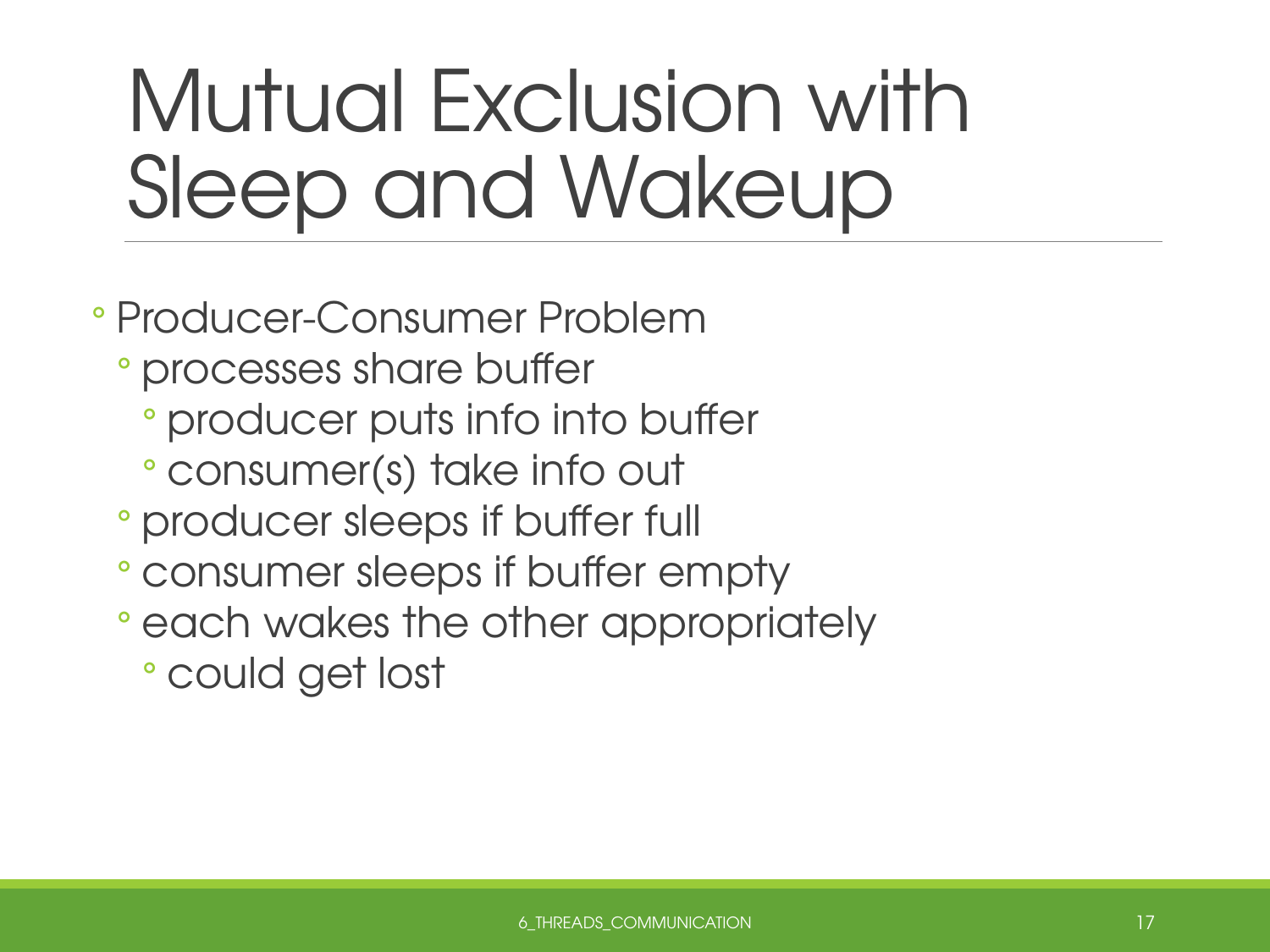

# Mutual Exclusion with Sleep and Wakeup

Producer-Consumer Problem
processes share buffer
producer puts info into buffer
consumer(s) take info out
producer sleeps if buffer full
consumer sleeps if buffer empty
each wakes the other appropriately
could get lost

6_Threads_Communication
17